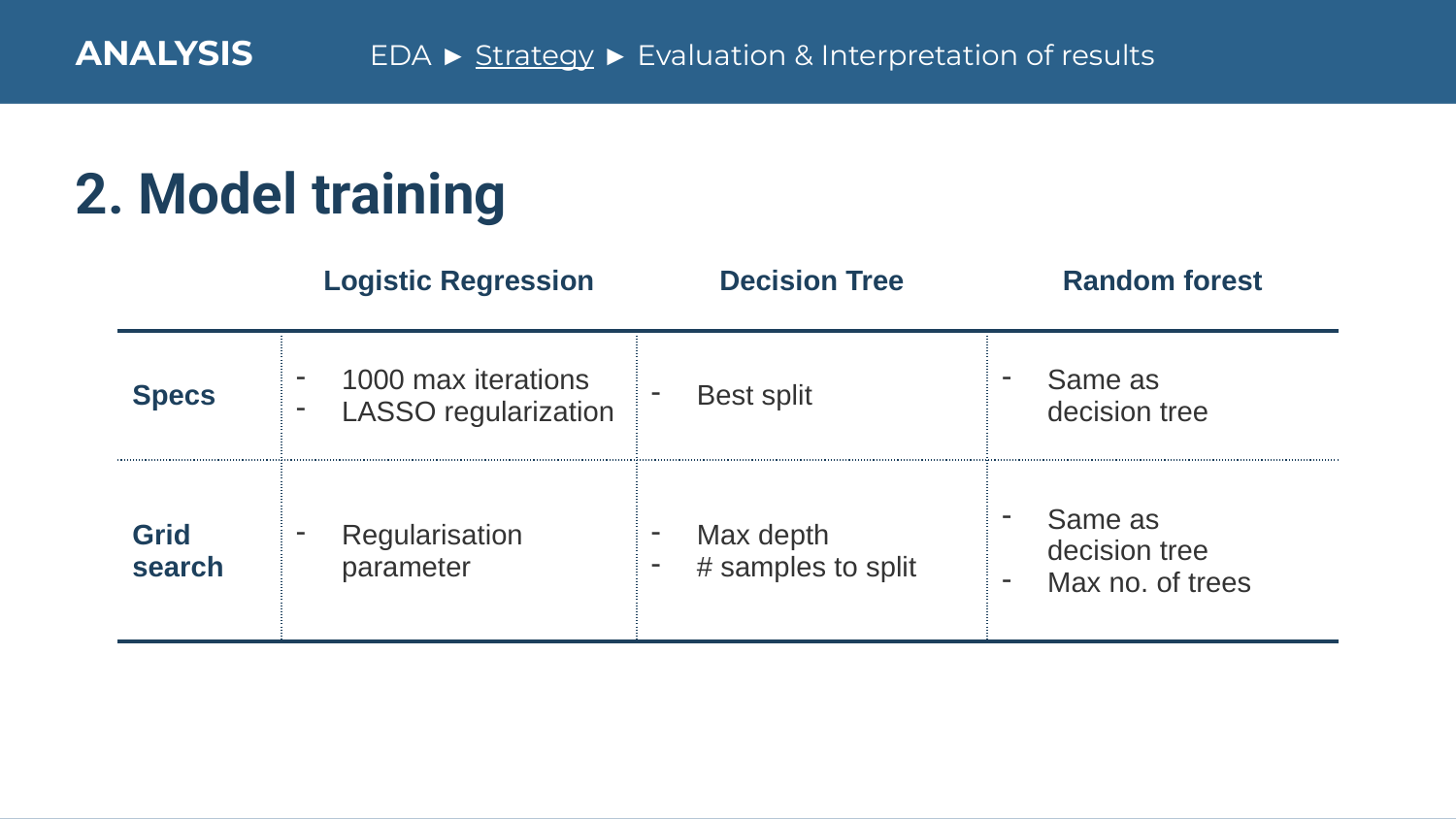

ANALYSIS            EDA ► Strategy ► Evaluation & Interpretation of results

2. Model training

|  | Logistic Regression | Decision Tree | Random forest |
| --- | --- | --- | --- |
| Specs | 1000 max iterations LASSO regularization | Best split | Same as decision tree |
| Grid search | Regularisation parameter | Max depth # samples to split | Same as decision tree Max no. of trees |